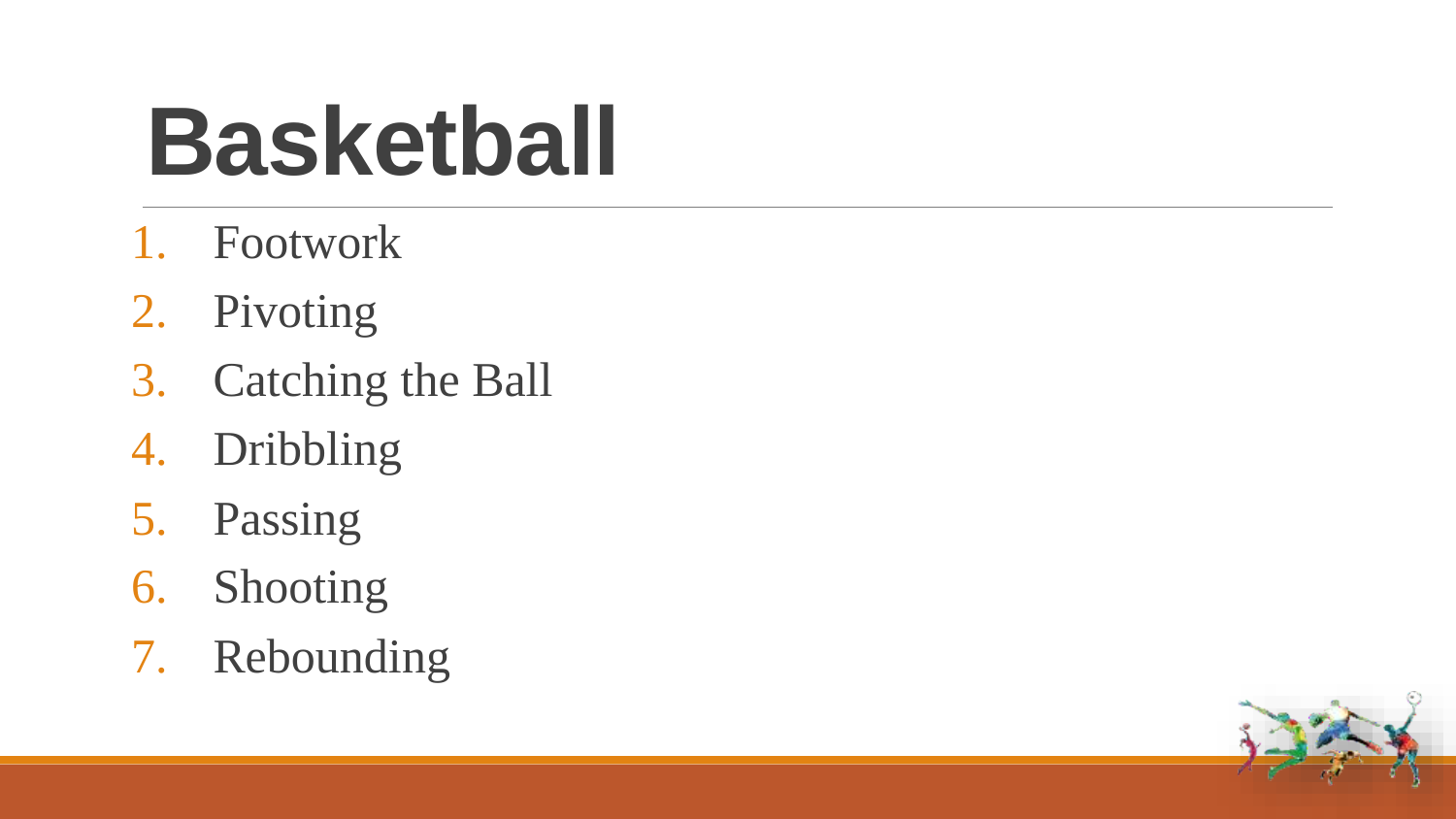

# Basketball
Footwork
Pivoting
Catching the Ball
Dribbling
Passing
Shooting
Rebounding